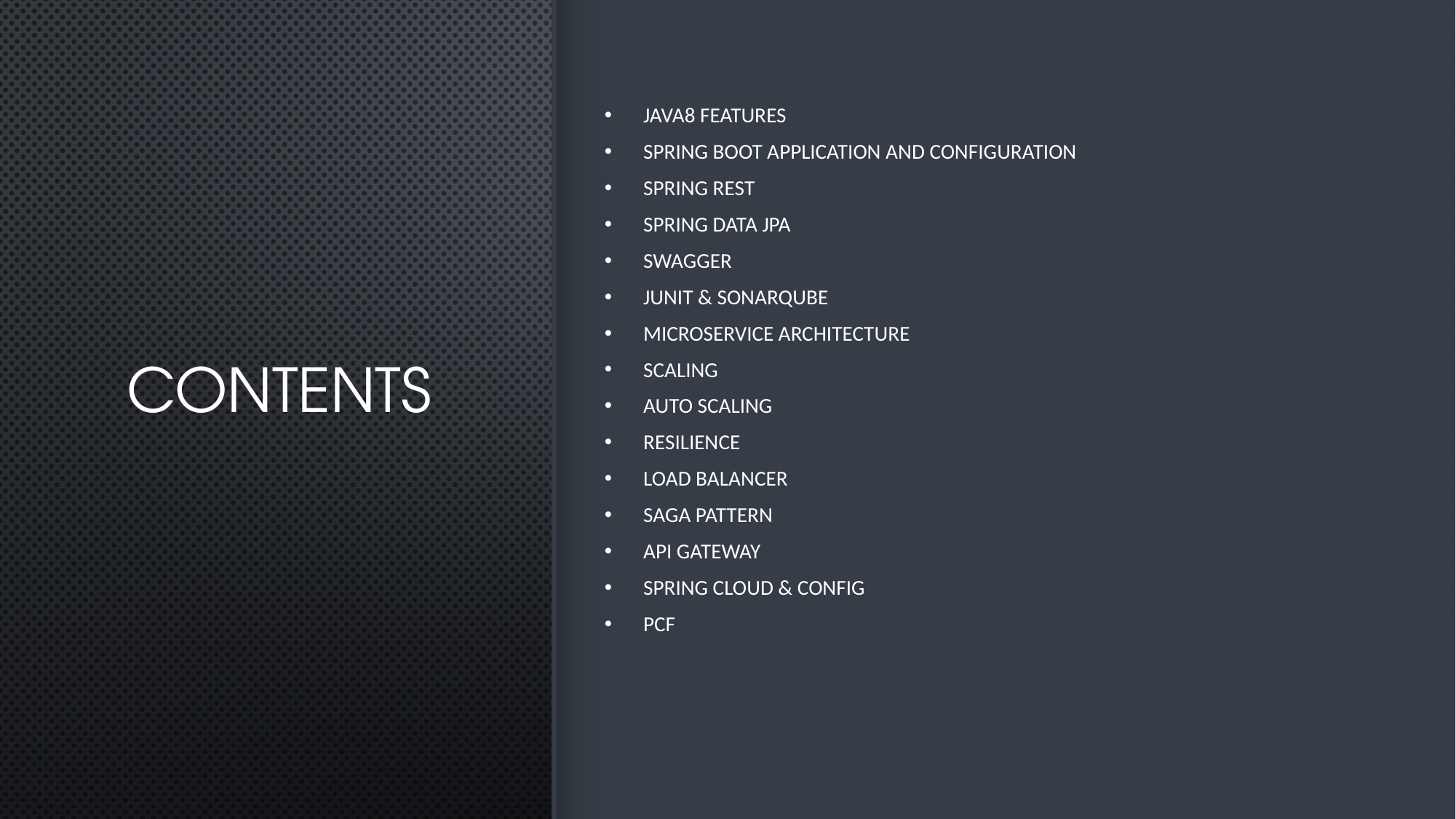

# Contents
 Java8 Features
 Spring boot application and configuration
 Spring Rest
 Spring Data JPA
 Swagger
 Junit & SonarQube
 Microservice Architecture
 Scaling
 Auto Scaling
 Resilience
 Load balancer
 SAGA pattern
 API Gateway
 Spring cloud & config
 PCF